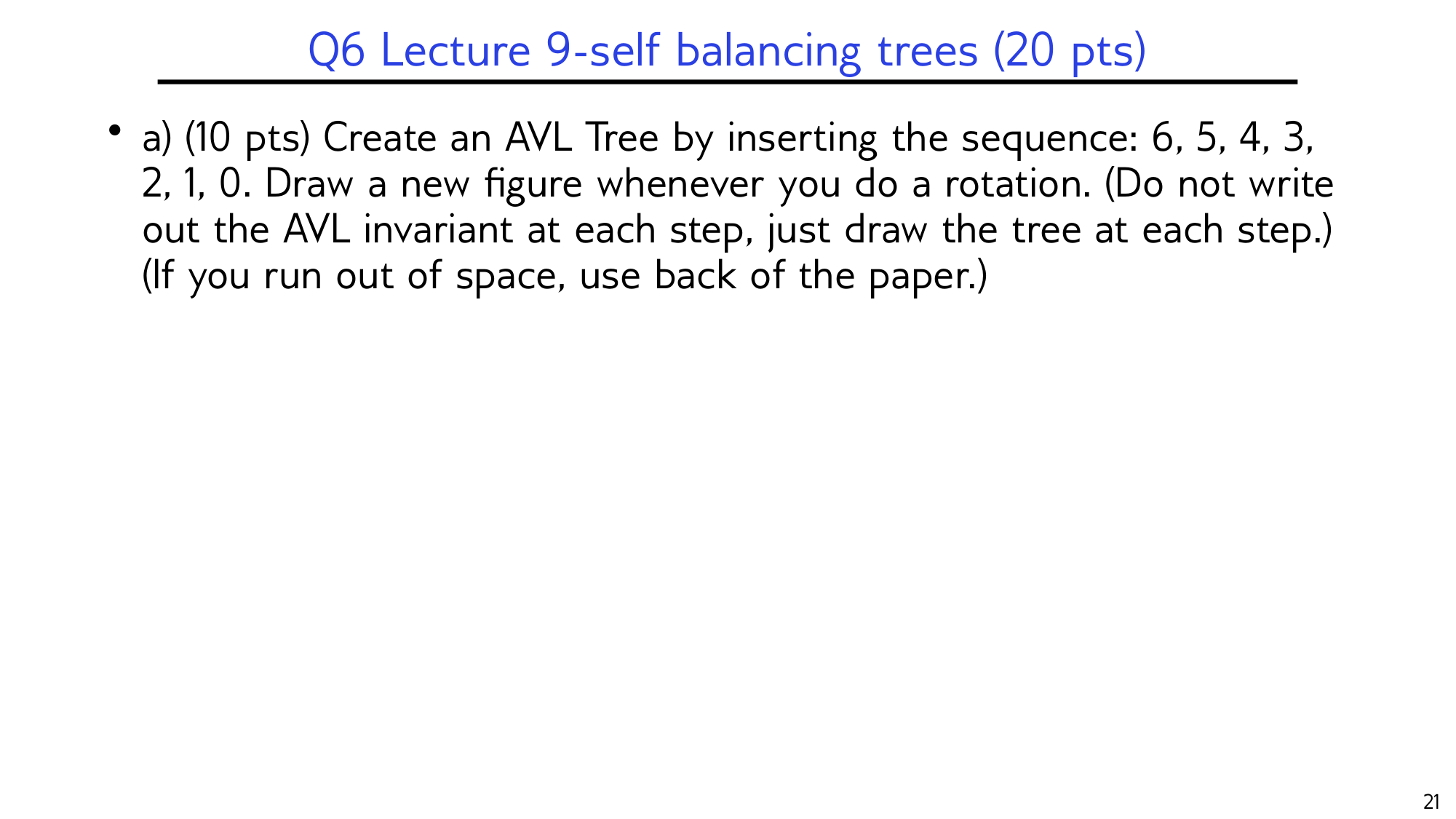

# Q6 Lecture 9-self balancing trees (20 pts)
a) (10 pts) Create an AVL Tree by inserting the sequence: 6, 5, 4, 3, 2, 1, 0. Draw a new figure whenever you do a rotation. (Do not write out the AVL invariant at each step, just draw the tree at each step.) (If you run out of space, use back of the paper.)